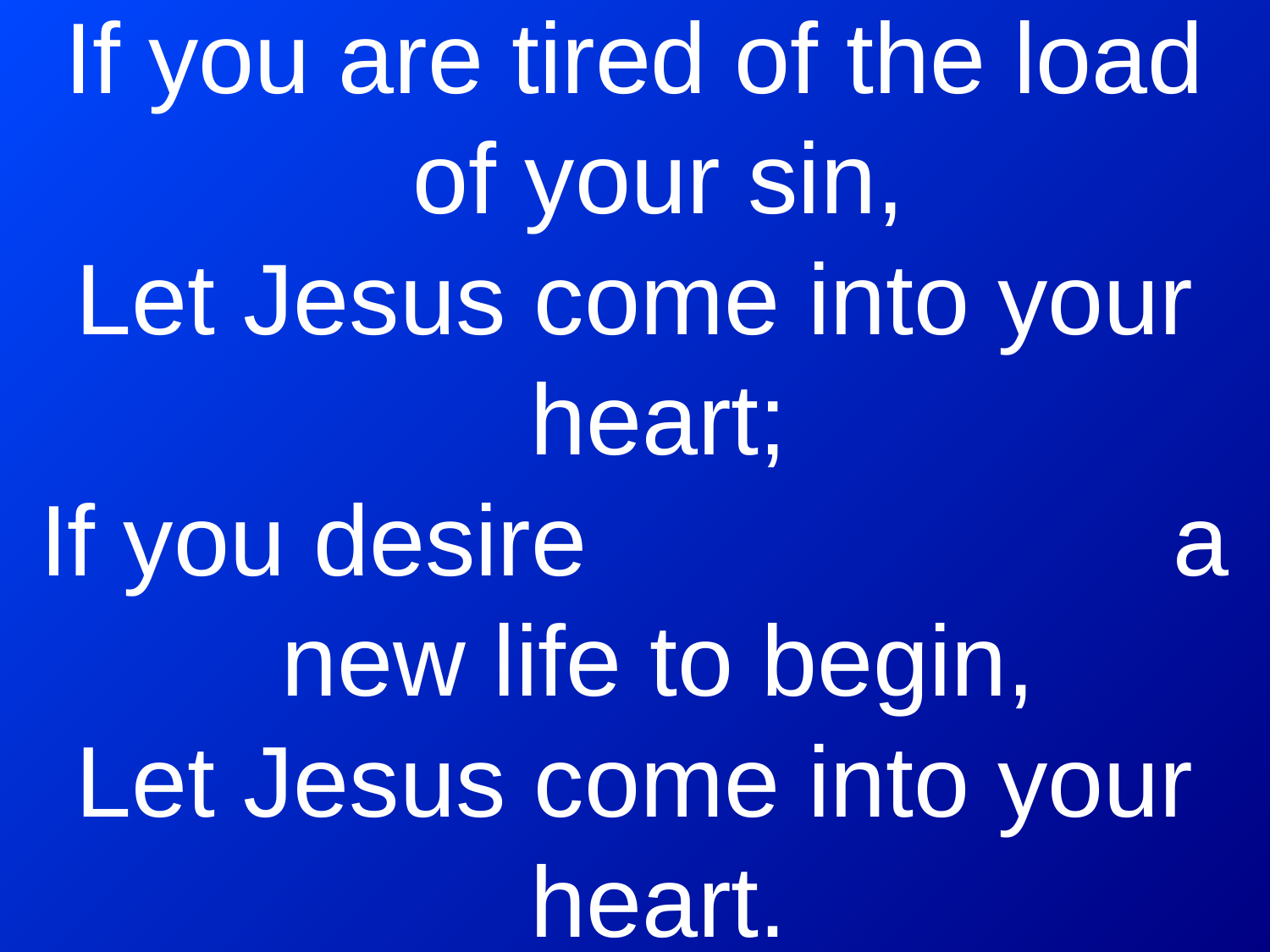

If you are tired of the load of your sin,
Let Jesus come into your heart;
If you desire                     a new life to begin,
Let Jesus come into your heart.